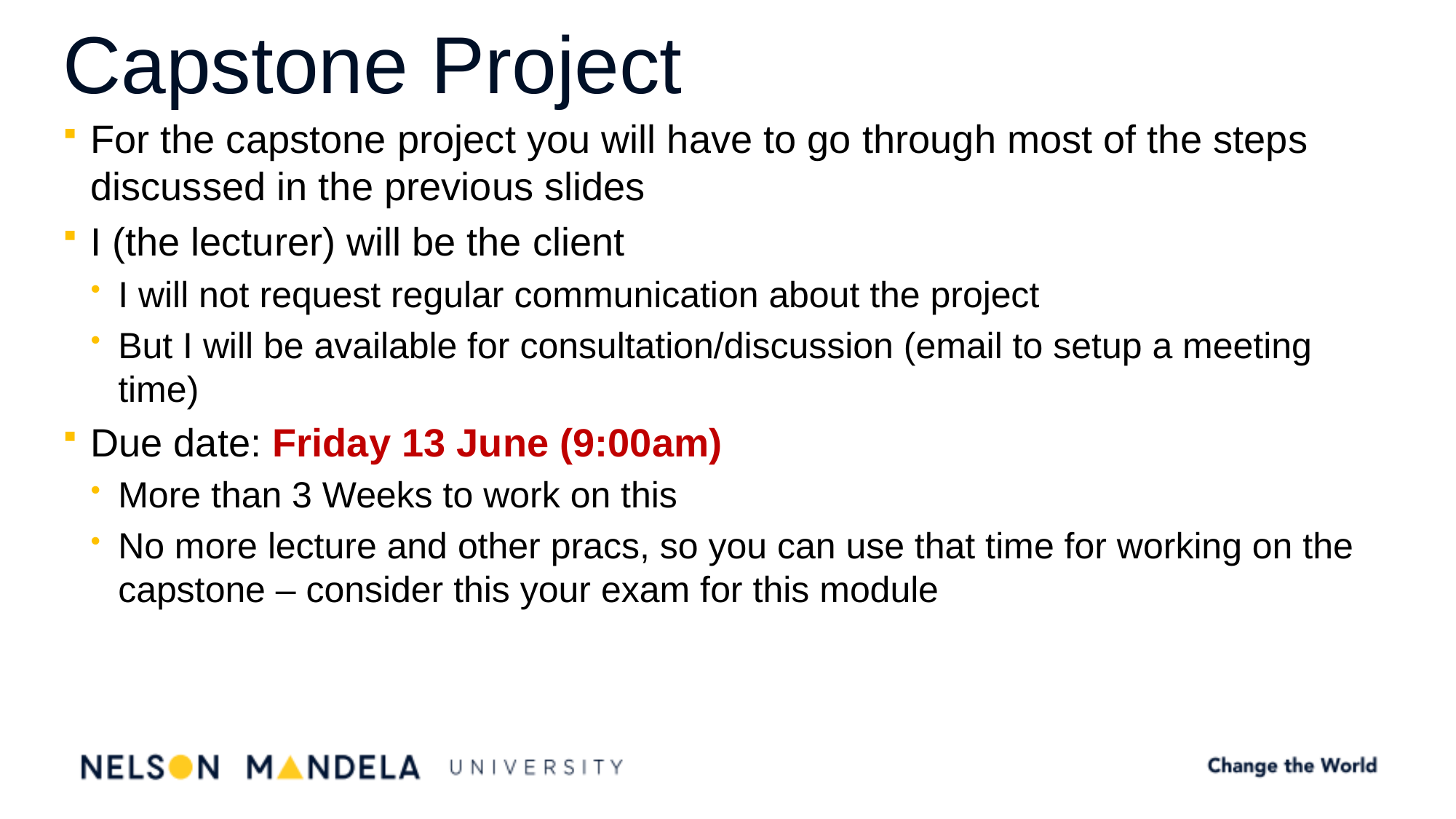

# Capstone Project
For the capstone project you will have to go through most of the steps discussed in the previous slides
I (the lecturer) will be the client
I will not request regular communication about the project
But I will be available for consultation/discussion (email to setup a meeting time)
Due date: Friday 13 June (9:00am)
More than 3 Weeks to work on this
No more lecture and other pracs, so you can use that time for working on the capstone – consider this your exam for this module